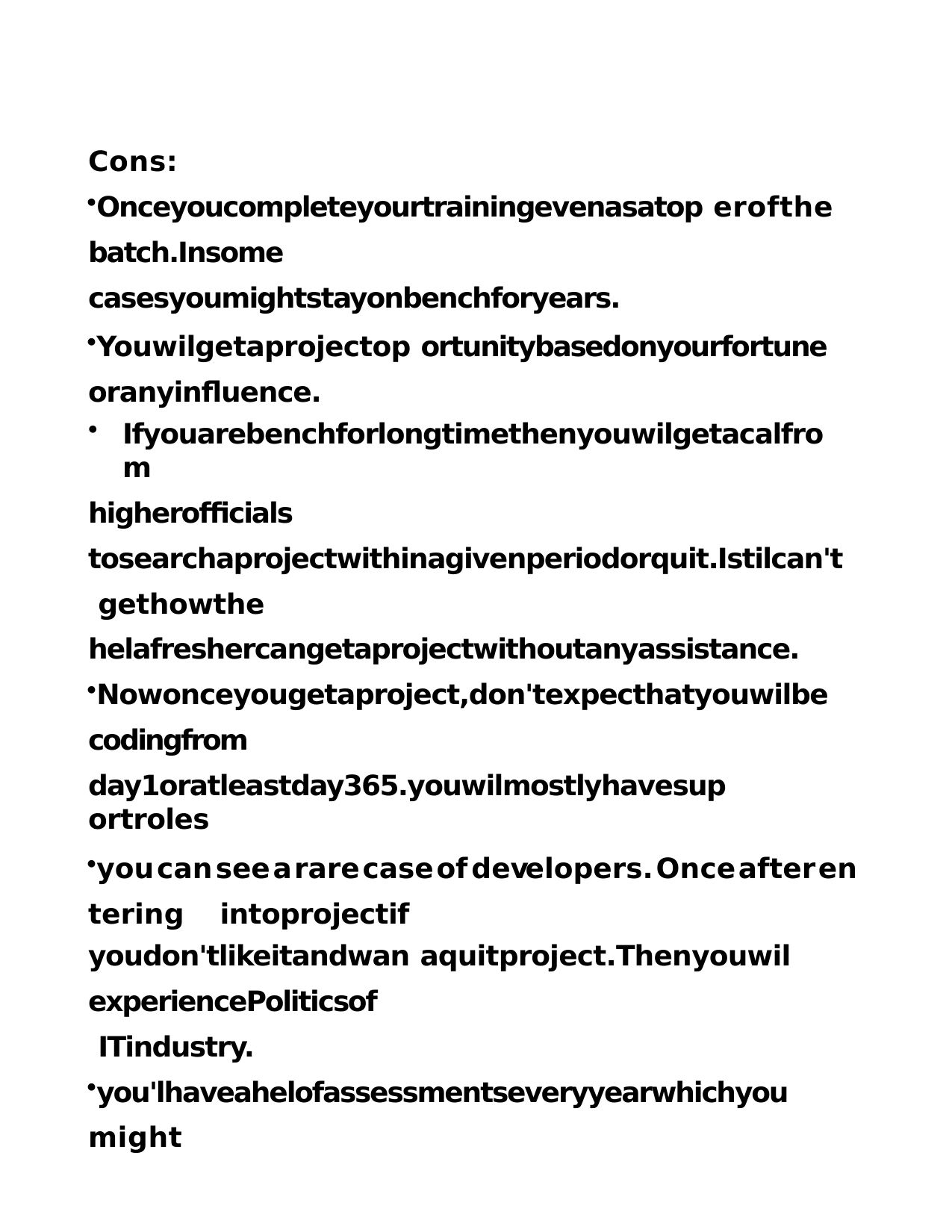

Cons:
Onceyoucompleteyourtrainingevenasatop erofthe  batch.Insome
casesyoumightstayonbenchforyears.
Youwilgetaprojectop ortunitybasedonyourfortune  oranyinfluence.
Ifyouarebenchforlongtimethenyouwilgetacalfrom
higherofficials  tosearchaprojectwithinagivenperiodorquit.Istilcan't  gethowthe
helafreshercangetaprojectwithoutanyassistance.
Nowonceyougetaproject,don'texpecthatyouwilbe  codingfrom
day1oratleastday365.youwilmostlyhavesup ortroles
youcanseeararecaseofdevelopers.Onceafterentering  intoprojectif
youdon'tlikeitandwan aquitproject.Thenyouwil
experiencePoliticsof  ITindustry.
you'lhaveahelofassessmentseveryyearwhichyou  might